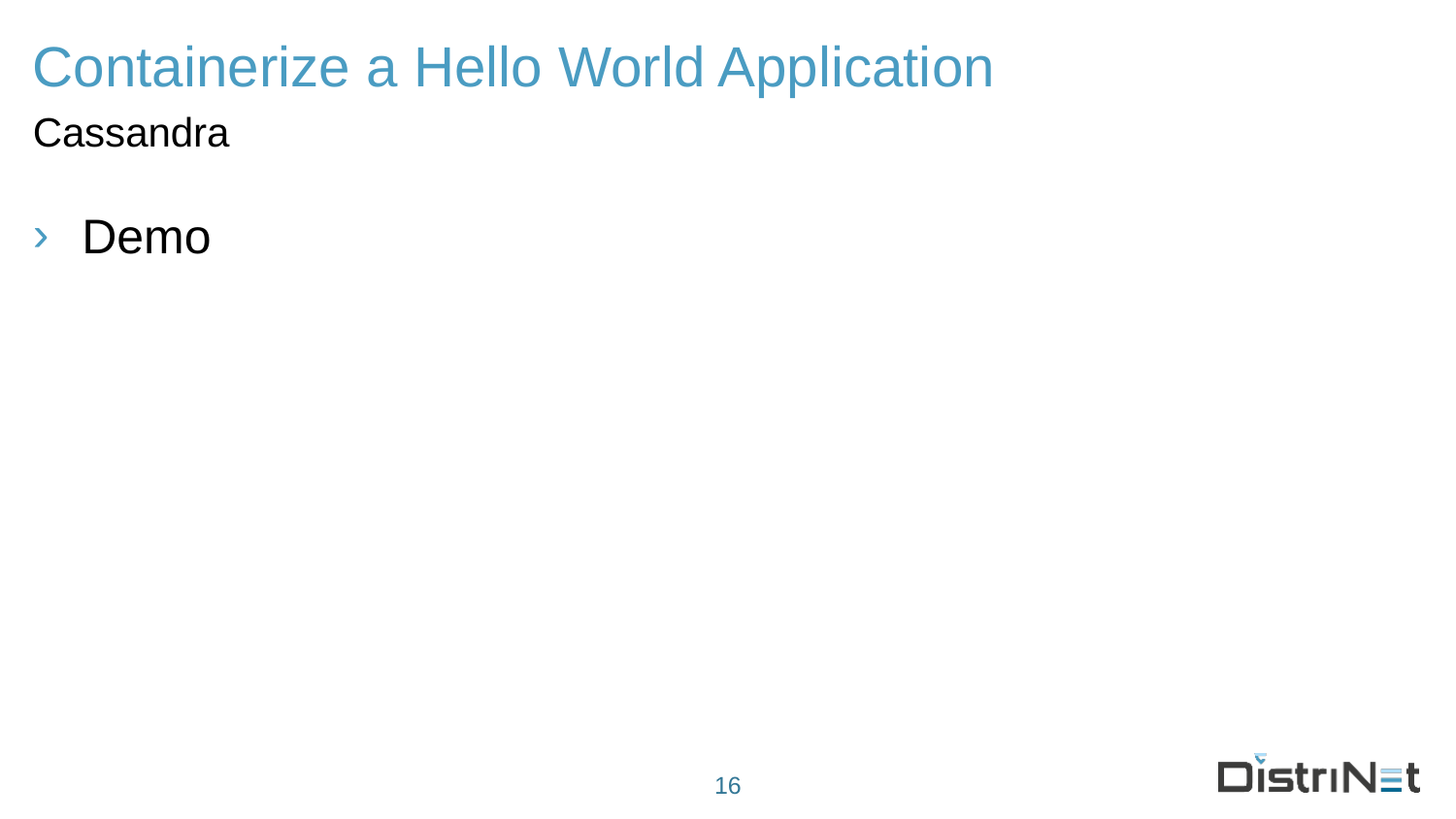

# Containerize a Hello World Application
Cassandra
Demo
16